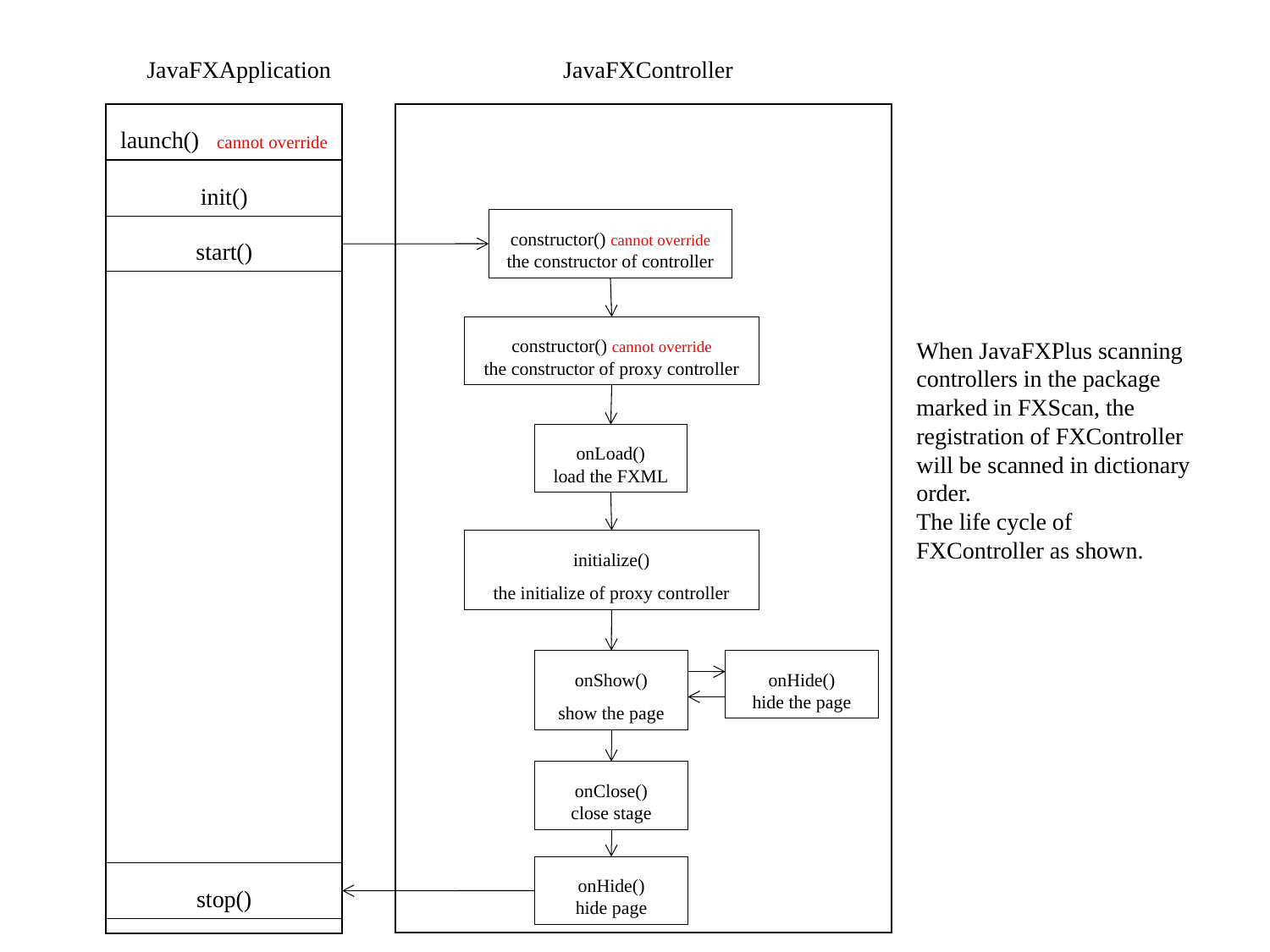

JavaFXApplication
JavaFXController

launch()   cannot override

init()
constructor() cannot override
the constructor of controller
start()
constructor() cannot override
the constructor of proxy controller
When JavaFXPlus scanning controllers in the package marked in FXScan, the registration of FXController will be scanned in dictionary order.
The life cycle of FXController as shown.
onLoad()
load the FXML
initialize()
the initialize of proxy controller
onShow()
show the page
onHide()
hide the page
onClose()
close stage
onHide()
hide page
stop()